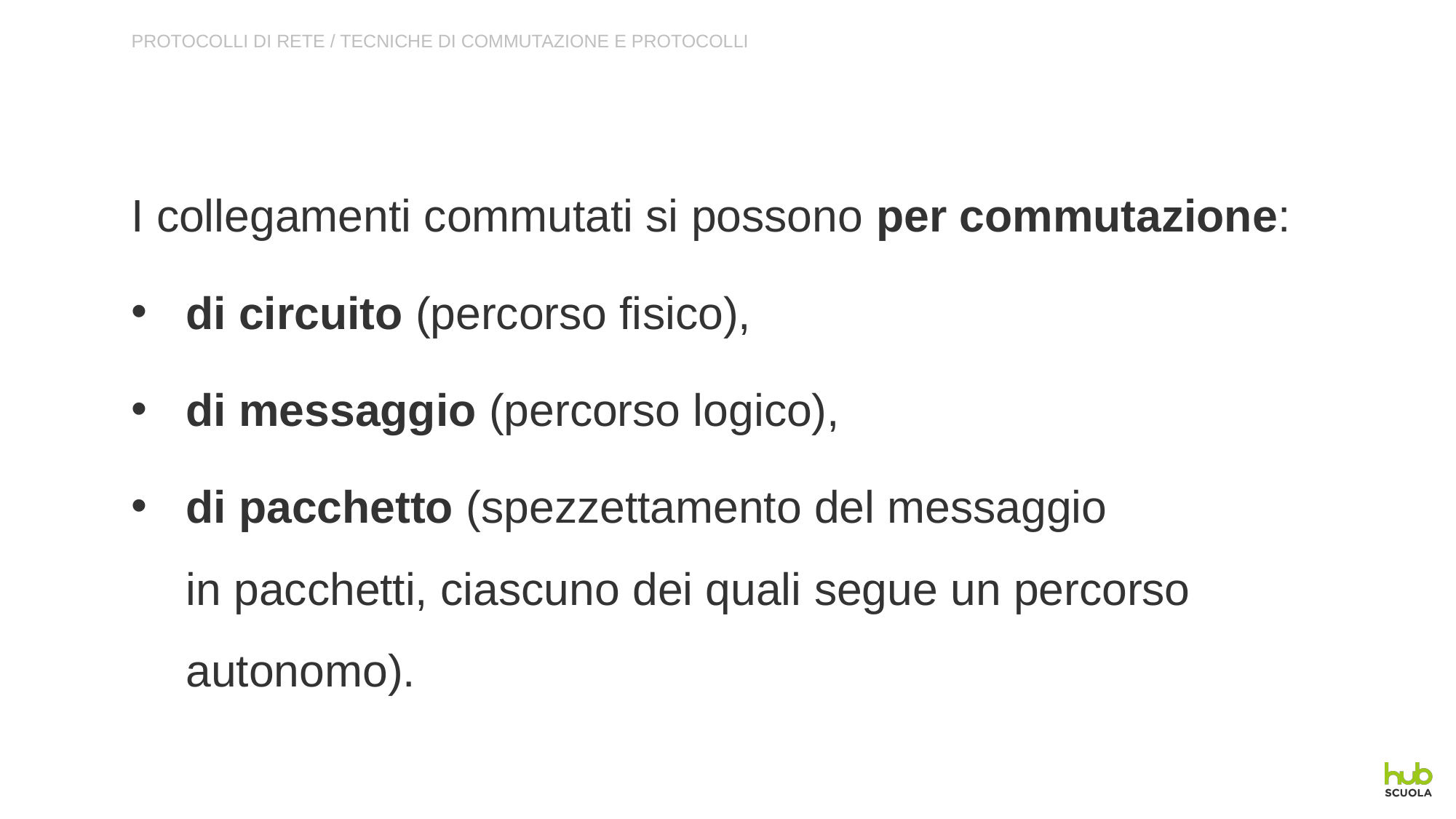

PROTOCOLLI DI RETE / TECNICHE DI COMMUTAZIONE E PROTOCOLLI

I collegamenti commutati si possono per commutazione:
di circuito (percorso fisico),
di messaggio (percorso logico),
di pacchetto (spezzettamento del messaggio
in pacchetti, ciascuno dei quali segue un percorso autonomo).